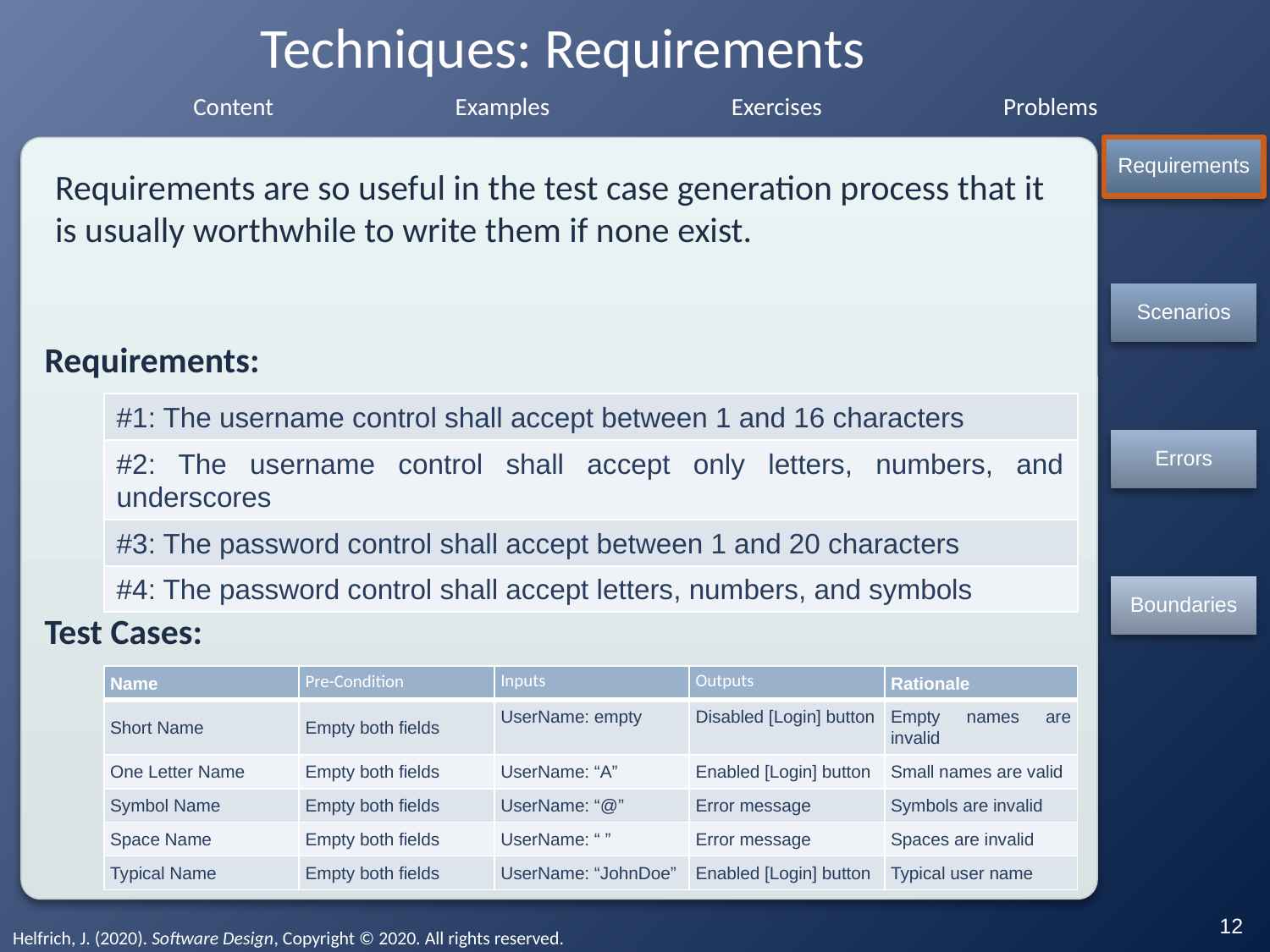

# Techniques: Requirements
Requirements
Requirements are so useful in the test case generation process that it is usually worthwhile to write them if none exist.
Scenarios
Requirements:
| #1: The username control shall accept between 1 and 16 characters |
| --- |
| #2: The username control shall accept only letters, numbers, and underscores |
| #3: The password control shall accept between 1 and 20 characters |
| #4: The password control shall accept letters, numbers, and symbols |
Errors
Boundaries
Test Cases:
| Name | Pre-Condition | Inputs | Outputs | Rationale |
| --- | --- | --- | --- | --- |
| Short Name | Empty both fields | UserName: empty | Disabled [Login] button | Empty names are invalid |
| One Letter Name | Empty both fields | UserName: “A” | Enabled [Login] button | Small names are valid |
| Symbol Name | Empty both fields | UserName: “@” | Error message | Symbols are invalid |
| Space Name | Empty both fields | UserName: “ ” | Error message | Spaces are invalid |
| Typical Name | Empty both fields | UserName: “JohnDoe” | Enabled [Login] button | Typical user name |

12